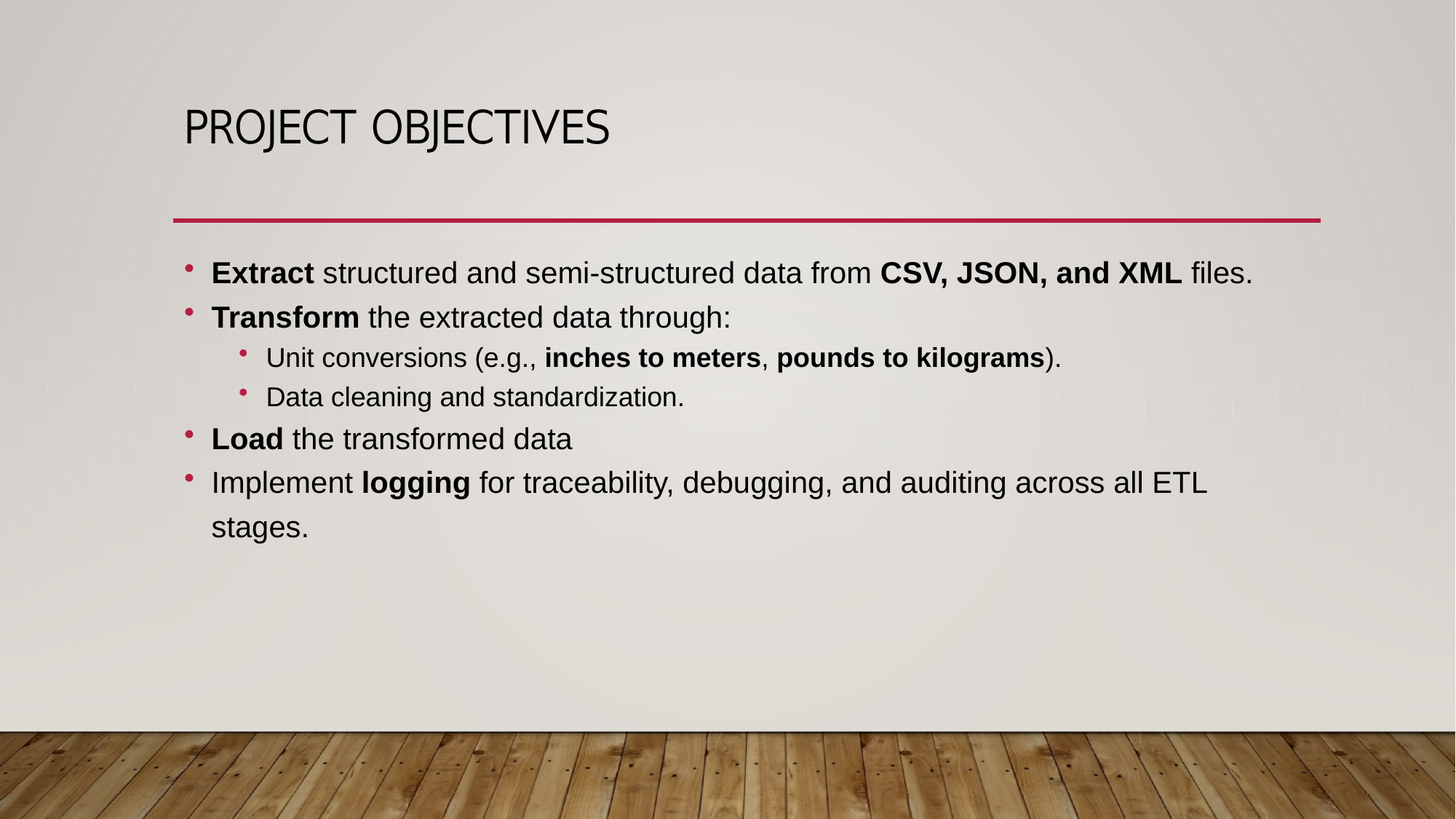

# Project Objectives
Extract structured and semi-structured data from CSV, JSON, and XML files.
Transform the extracted data through:
Unit conversions (e.g., inches to meters, pounds to kilograms).
Data cleaning and standardization.
Load the transformed data
Implement logging for traceability, debugging, and auditing across all ETL stages.